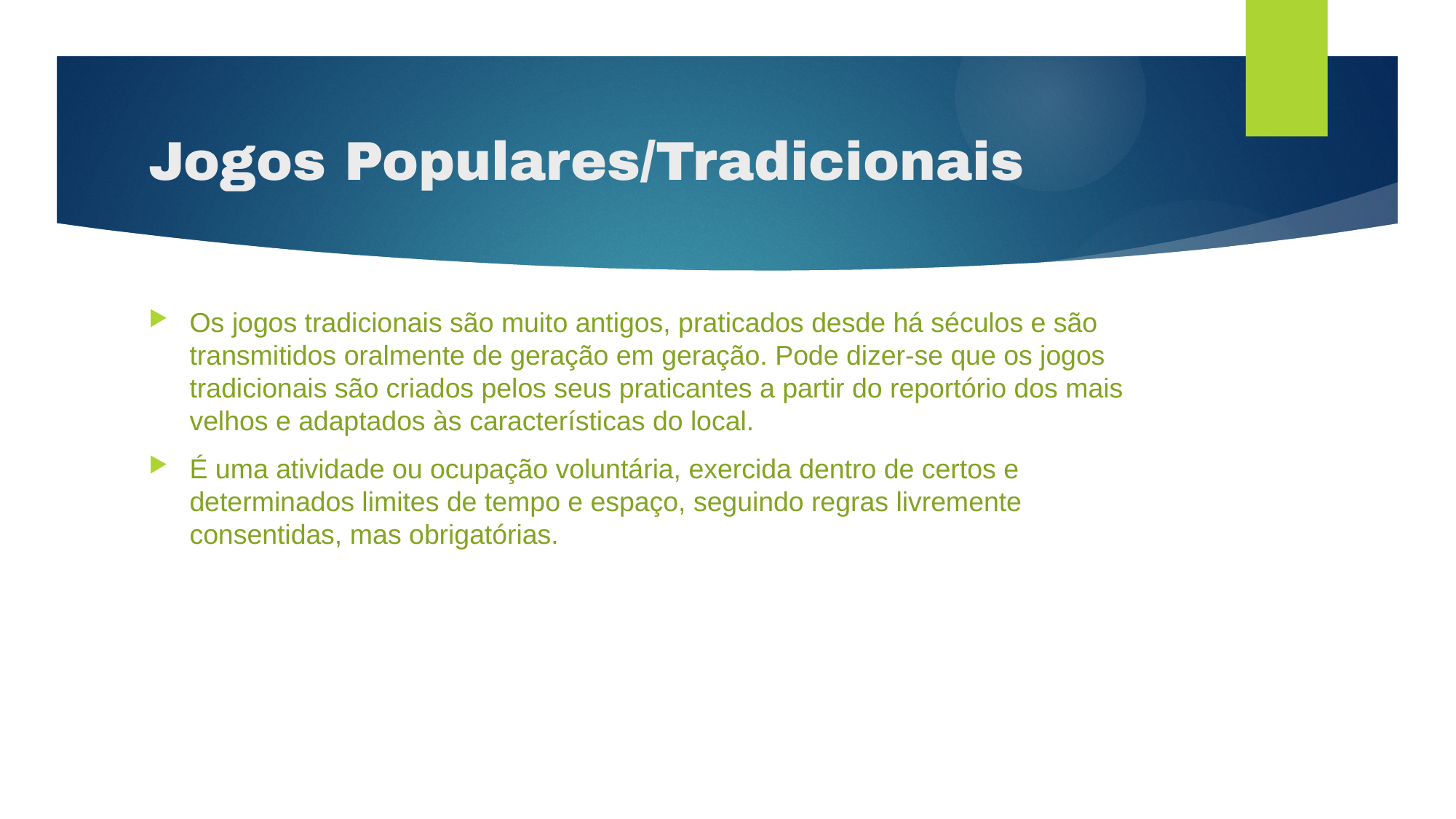

# Jogos Populares/Tradicionais
Os jogos tradicionais são muito antigos, praticados desde há séculos e são transmitidos oralmente de geração em geração. Pode dizer-se que os jogos tradicionais são criados pelos seus praticantes a partir do reportório dos mais velhos e adaptados às características do local.
É uma atividade ou ocupação voluntária, exercida dentro de certos e determinados limites de tempo e espaço, seguindo regras livremente consentidas, mas obrigatórias.